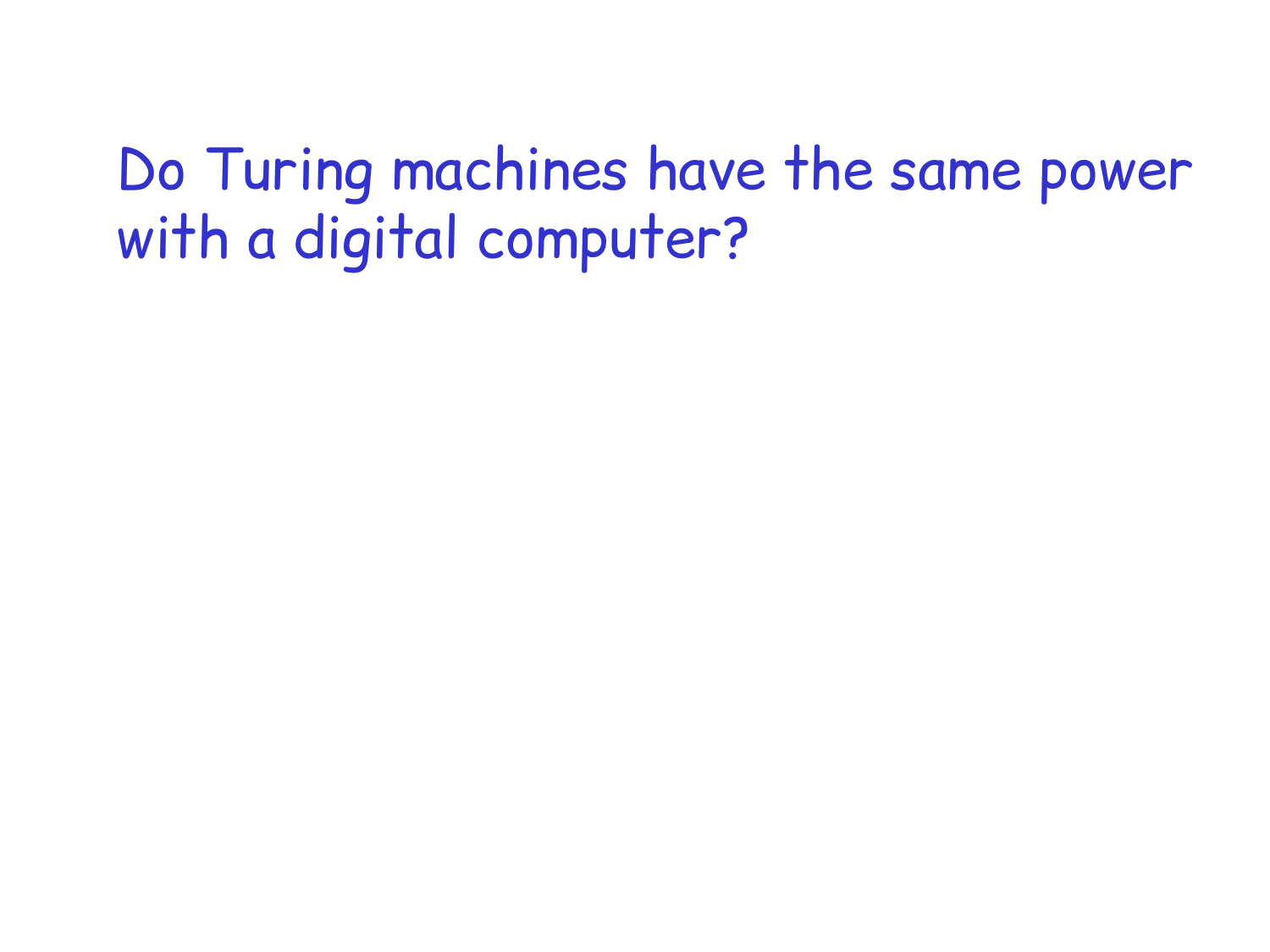

# Do Turing machines have the same power with a digital computer?